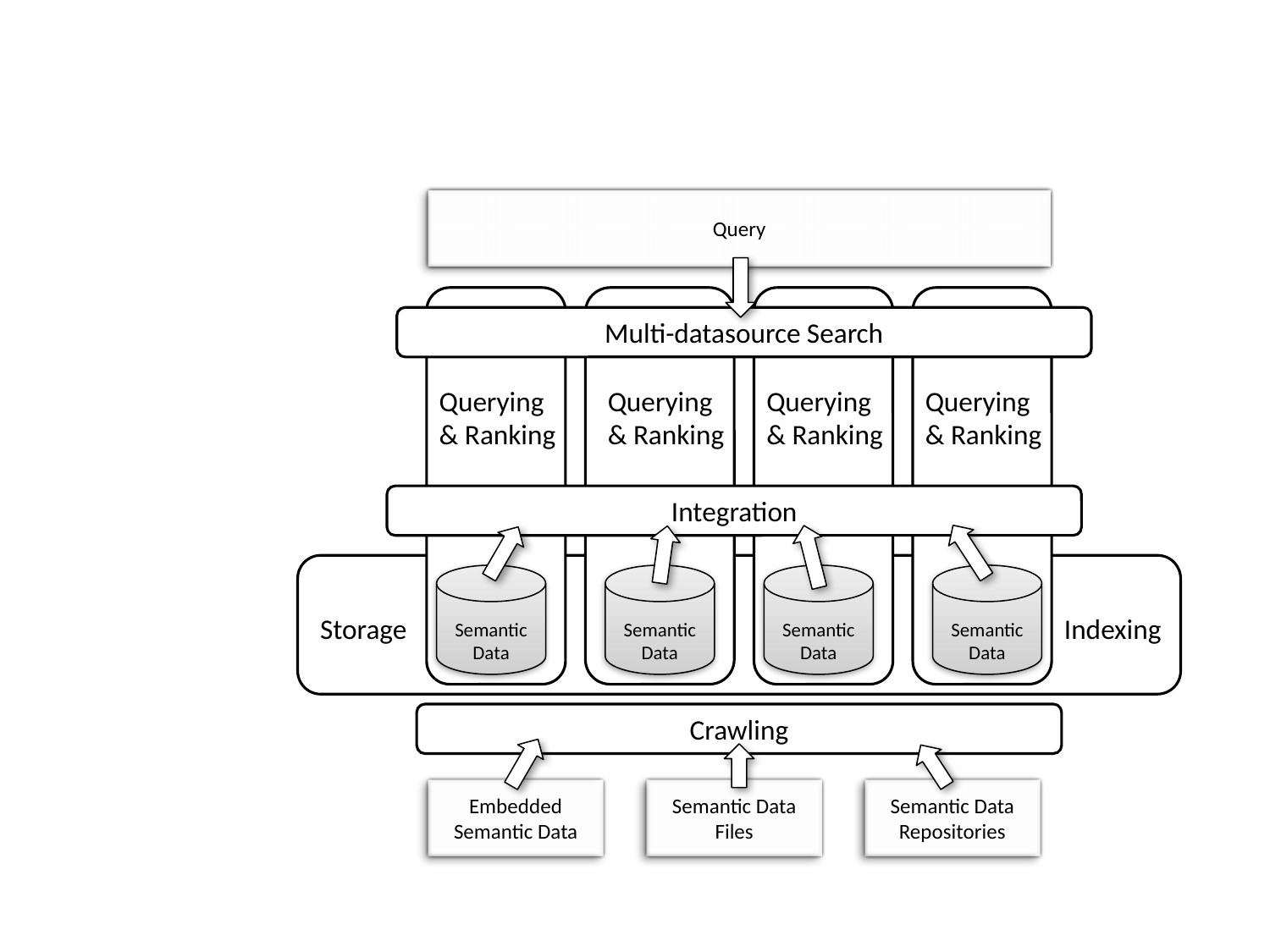

Query

Multi-datasource Search
Querying& Ranking
Querying & Ranking
Querying & Ranking
Querying & Ranking
Integration

Semantic
Data

Semantic
Data

Semantic
Data

Semantic
Data
Storage
Indexing
Crawling

Embedded Semantic Data
Semantic Data Files
Semantic Data Repositories